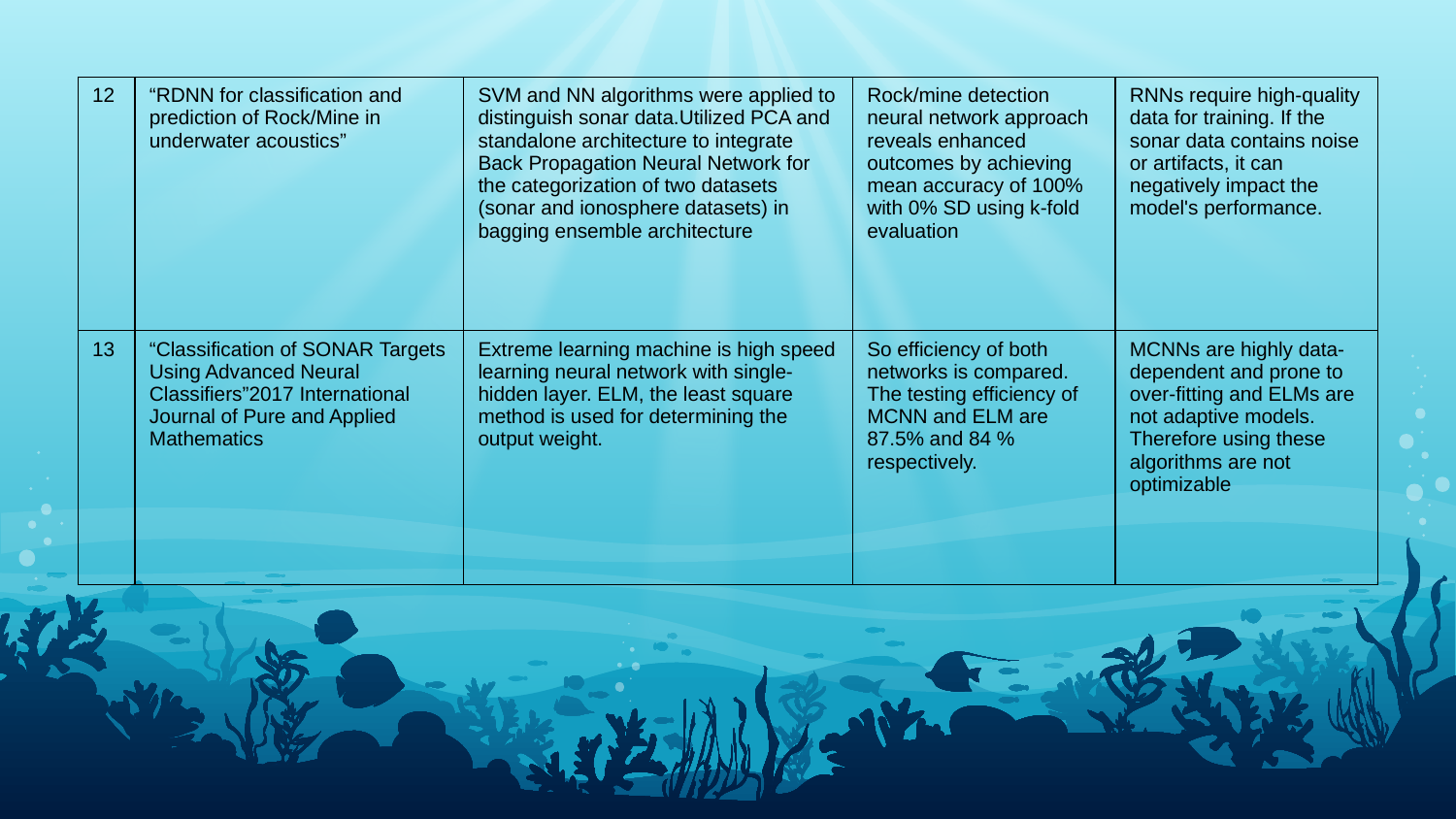

| 12 | “RDNN for classification and prediction of Rock/Mine in underwater acoustics” | SVM and NN algorithms were applied to distinguish sonar data.Utilized PCA and standalone architecture to integrate Back Propagation Neural Network for the categorization of two datasets (sonar and ionosphere datasets) in bagging ensemble architecture | Rock/mine detection neural network approach reveals enhanced outcomes by achieving mean accuracy of 100% with 0% SD using k-fold evaluation | RNNs require high-quality data for training. If the sonar data contains noise or artifacts, it can negatively impact the model's performance. |
| --- | --- | --- | --- | --- |
| 13 | “Classification of SONAR Targets Using Advanced Neural Classifiers”2017 International Journal of Pure and Applied Mathematics | Extreme learning machine is high speed learning neural network with single-hidden layer. ELM, the least square method is used for determining the output weight. | So efficiency of both networks is compared. The testing efficiency of MCNN and ELM are 87.5% and 84 % respectively. | MCNNs are highly data-dependent and prone to over-fitting and ELMs are not adaptive models. Therefore using these algorithms are not optimizable |